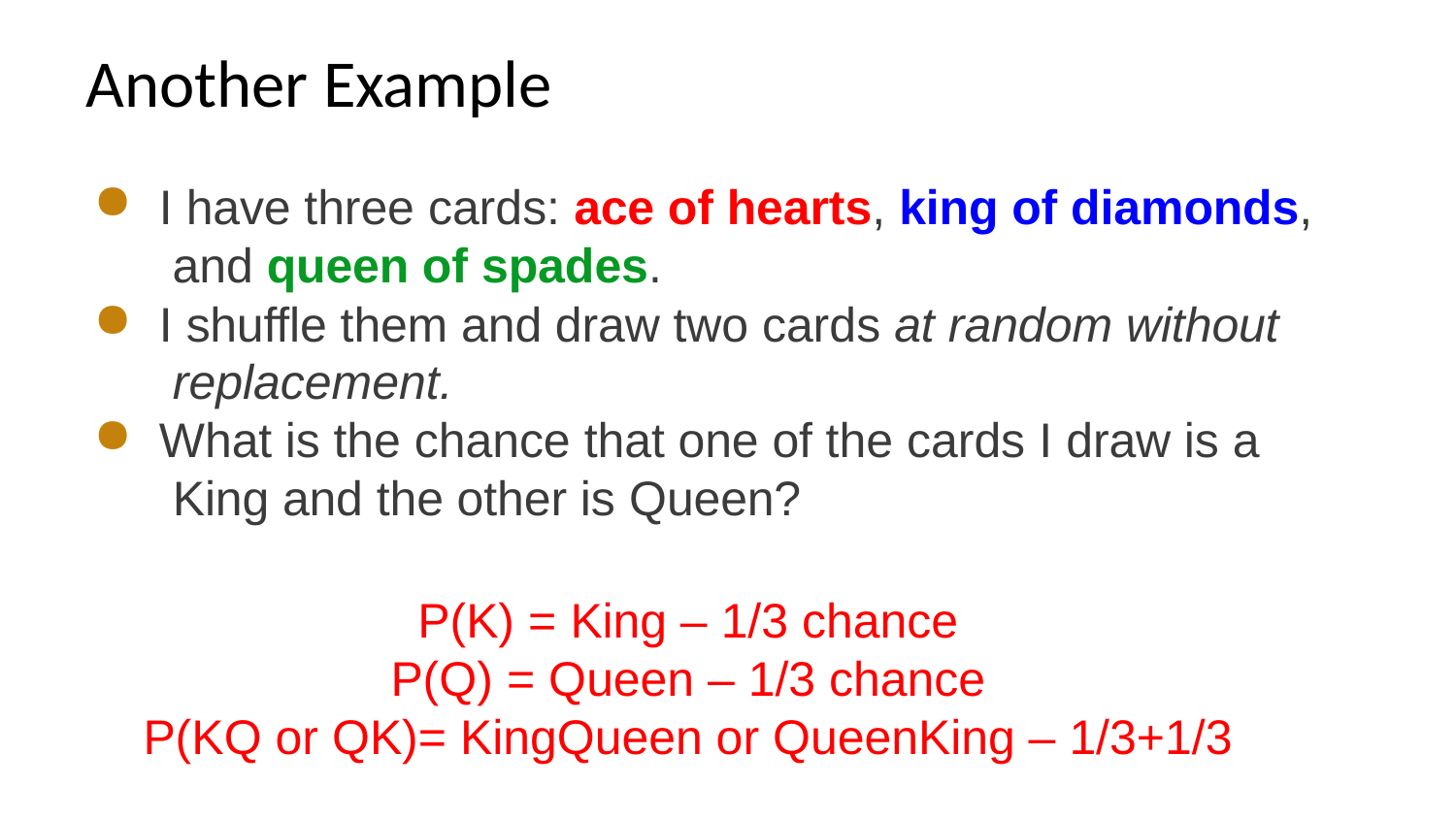

# Another Example
I have three cards: ace of hearts, king of diamonds,  and queen of spades.
I shuffle them and draw two cards at random without  replacement.
What is the chance that one of the cards I draw is a  King and the other is Queen?

P(K) = King – 1/3 chance
P(Q) = Queen – 1/3 chance
P(KQ or QK)= KingQueen or QueenKing – 1/3+1/3